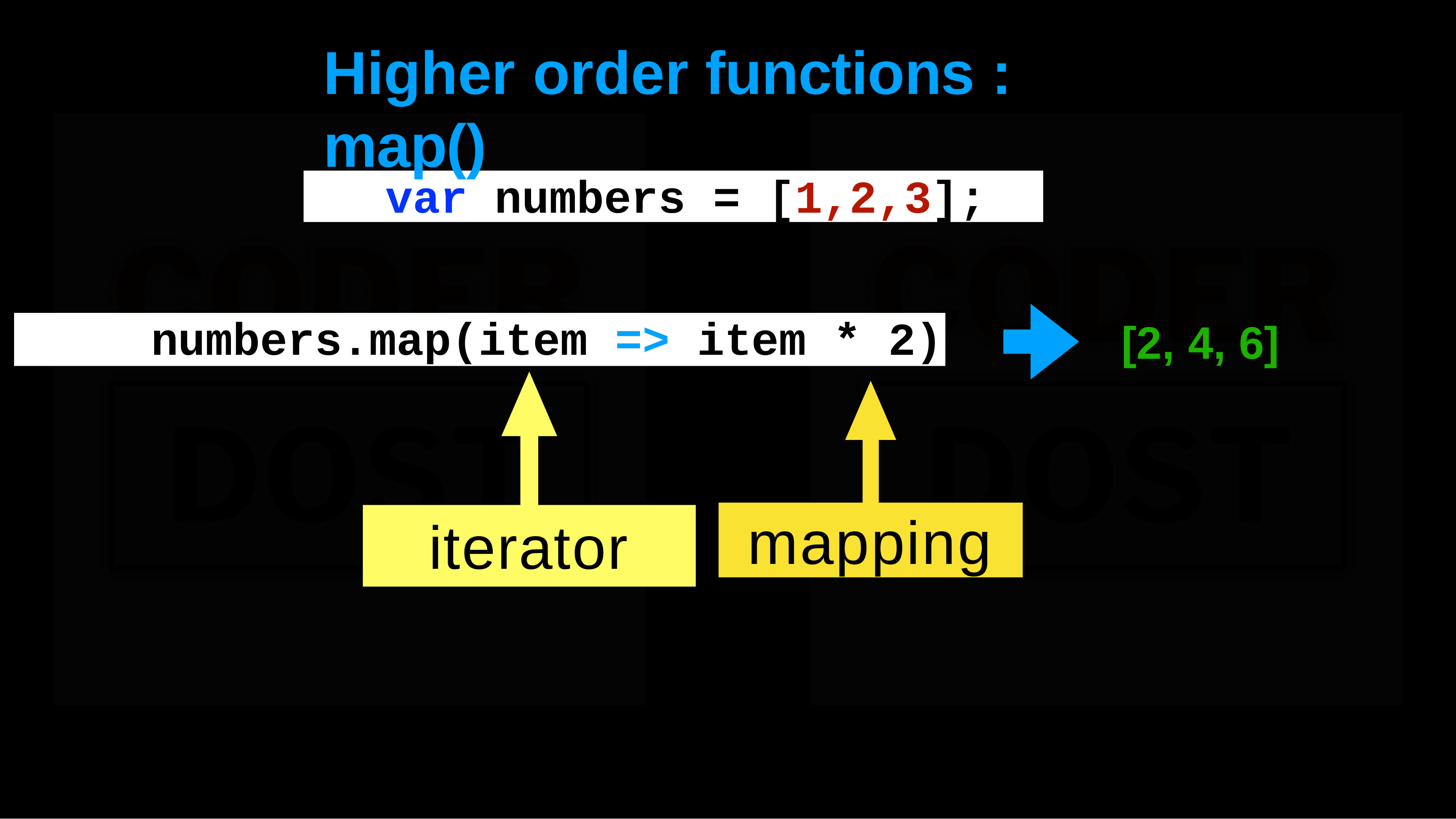

# Higher	order	functions	:	map()
var numbers = [1,2,3];

numbers.map(item => item * 2)
[2,	4,	6]

mapping

iterator